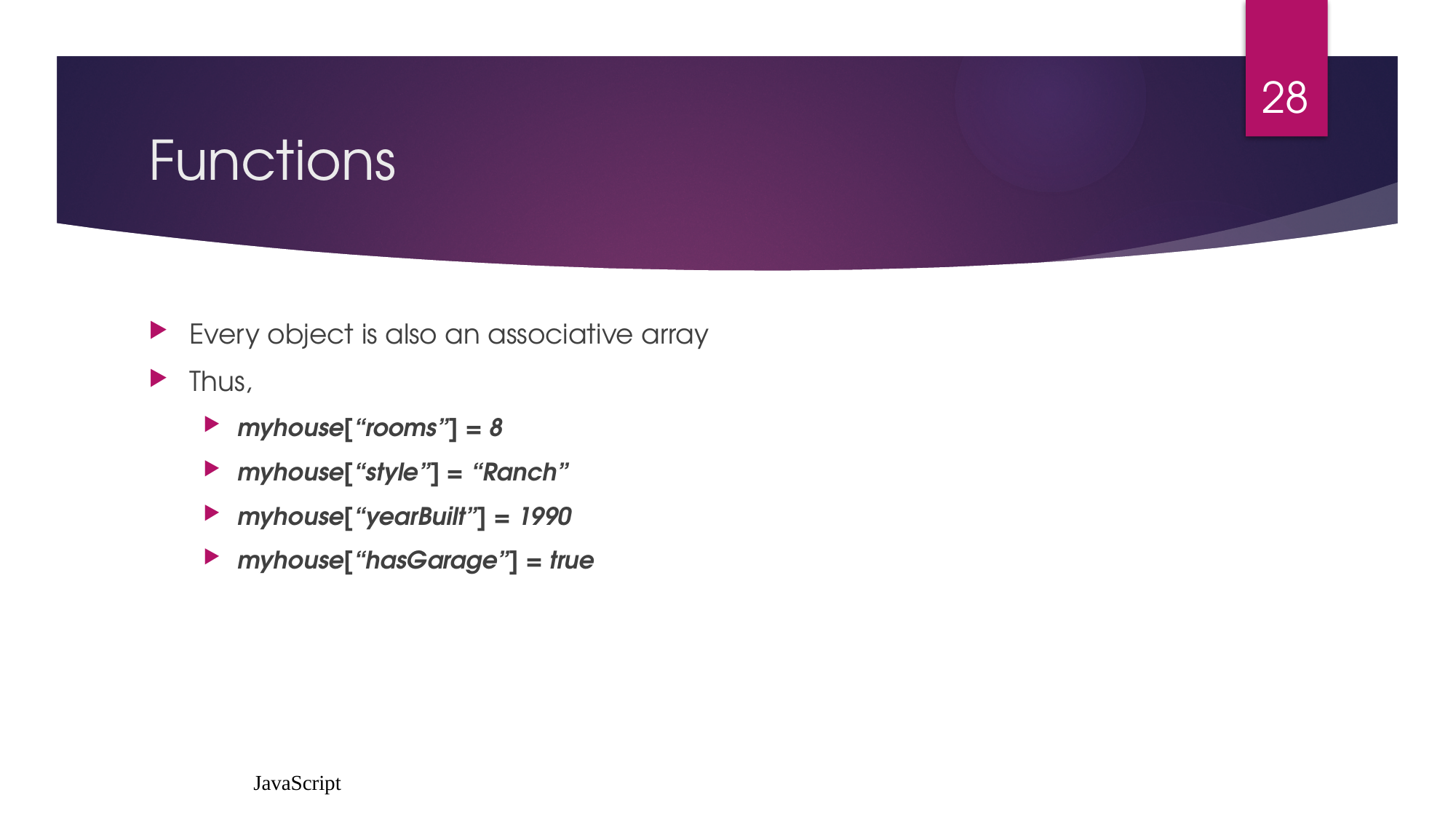

28
# Functions
Every object is also an associative array
Thus,
myhouse[“rooms”] = 8
myhouse[“style”] = “Ranch”
myhouse[“yearBuilt”] = 1990
myhouse[“hasGarage”] = true
JavaScript